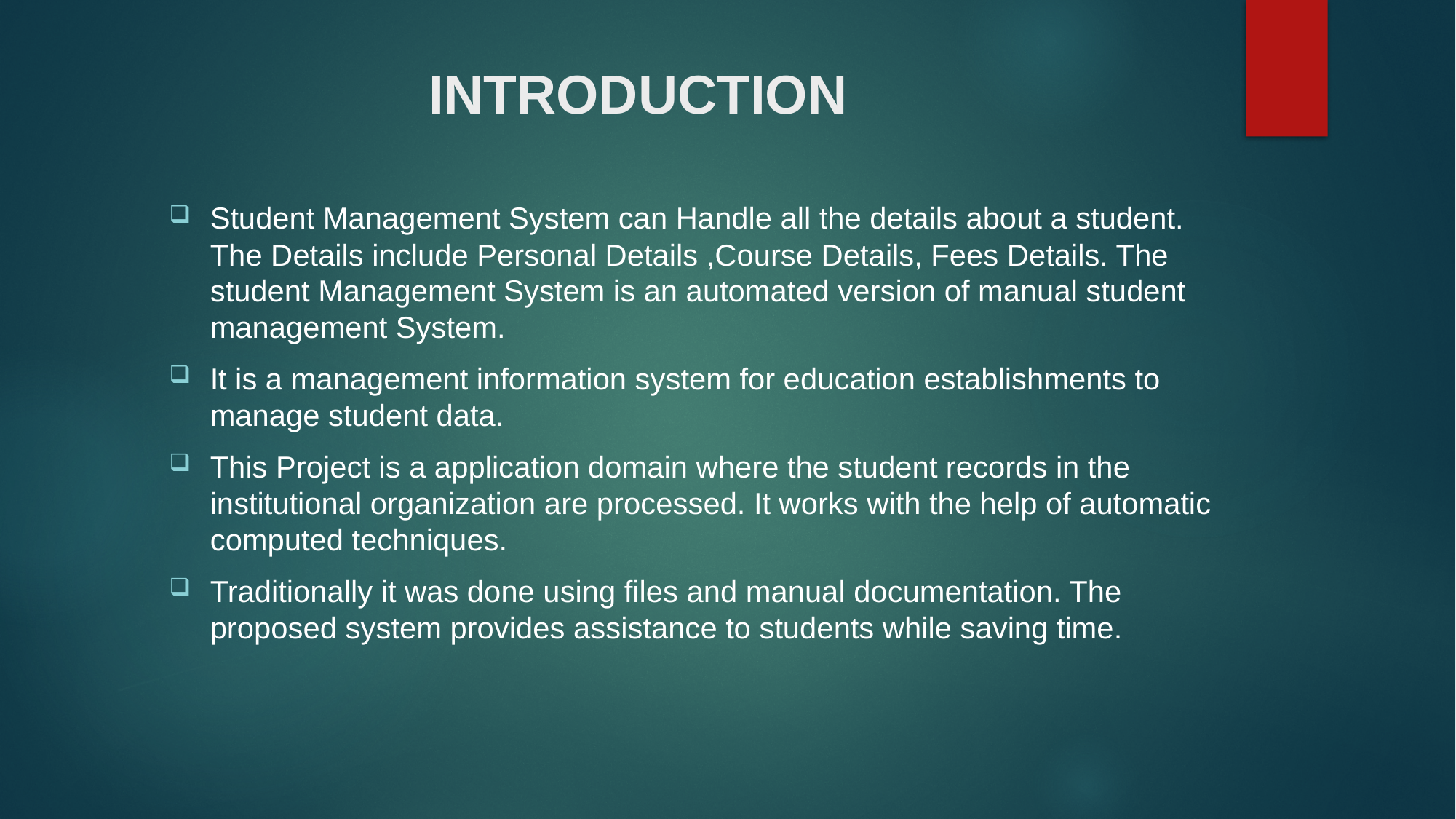

# INTRODUCTION
Student Management System can Handle all the details about a student. The Details include Personal Details ,Course Details, Fees Details. The student Management System is an automated version of manual student management System.
It is a management information system for education establishments to manage student data.
This Project is a application domain where the student records in the institutional organization are processed. It works with the help of automatic computed techniques.
Traditionally it was done using files and manual documentation. The proposed system provides assistance to students while saving time.